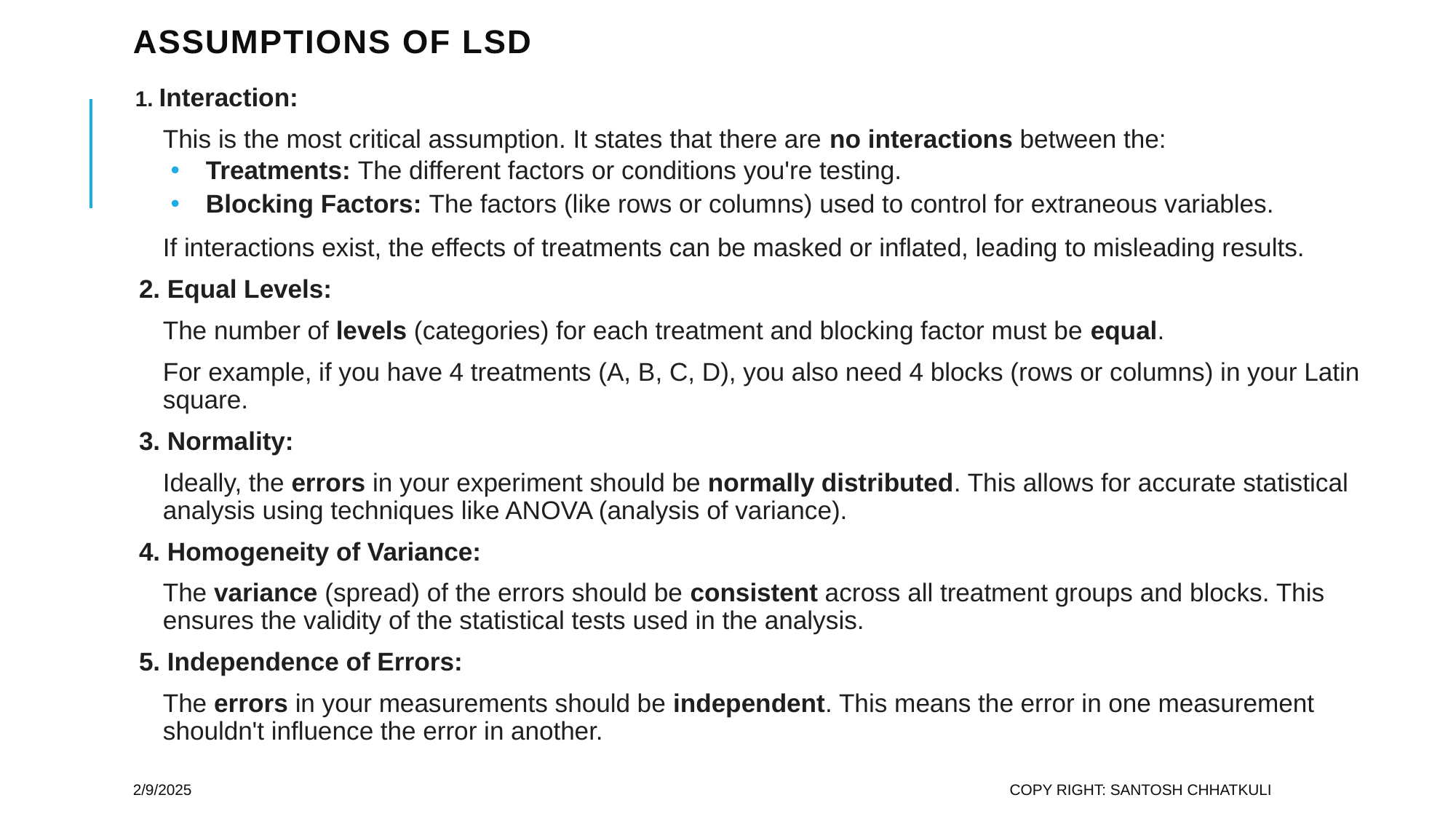

# Assumptions of lsd
1. Interaction:
	This is the most critical assumption. It states that there are no interactions between the:
Treatments: The different factors or conditions you're testing.
Blocking Factors: The factors (like rows or columns) used to control for extraneous variables.
If interactions exist, the effects of treatments can be masked or inflated, leading to misleading results.
2. Equal Levels:
The number of levels (categories) for each treatment and blocking factor must be equal.
For example, if you have 4 treatments (A, B, C, D), you also need 4 blocks (rows or columns) in your Latin square.
3. Normality:
Ideally, the errors in your experiment should be normally distributed. This allows for accurate statistical analysis using techniques like ANOVA (analysis of variance).
4. Homogeneity of Variance:
The variance (spread) of the errors should be consistent across all treatment groups and blocks. This ensures the validity of the statistical tests used in the analysis.
5. Independence of Errors:
The errors in your measurements should be independent. This means the error in one measurement shouldn't influence the error in another.

2/9/2025
Copy Right: Santosh Chhatkuli